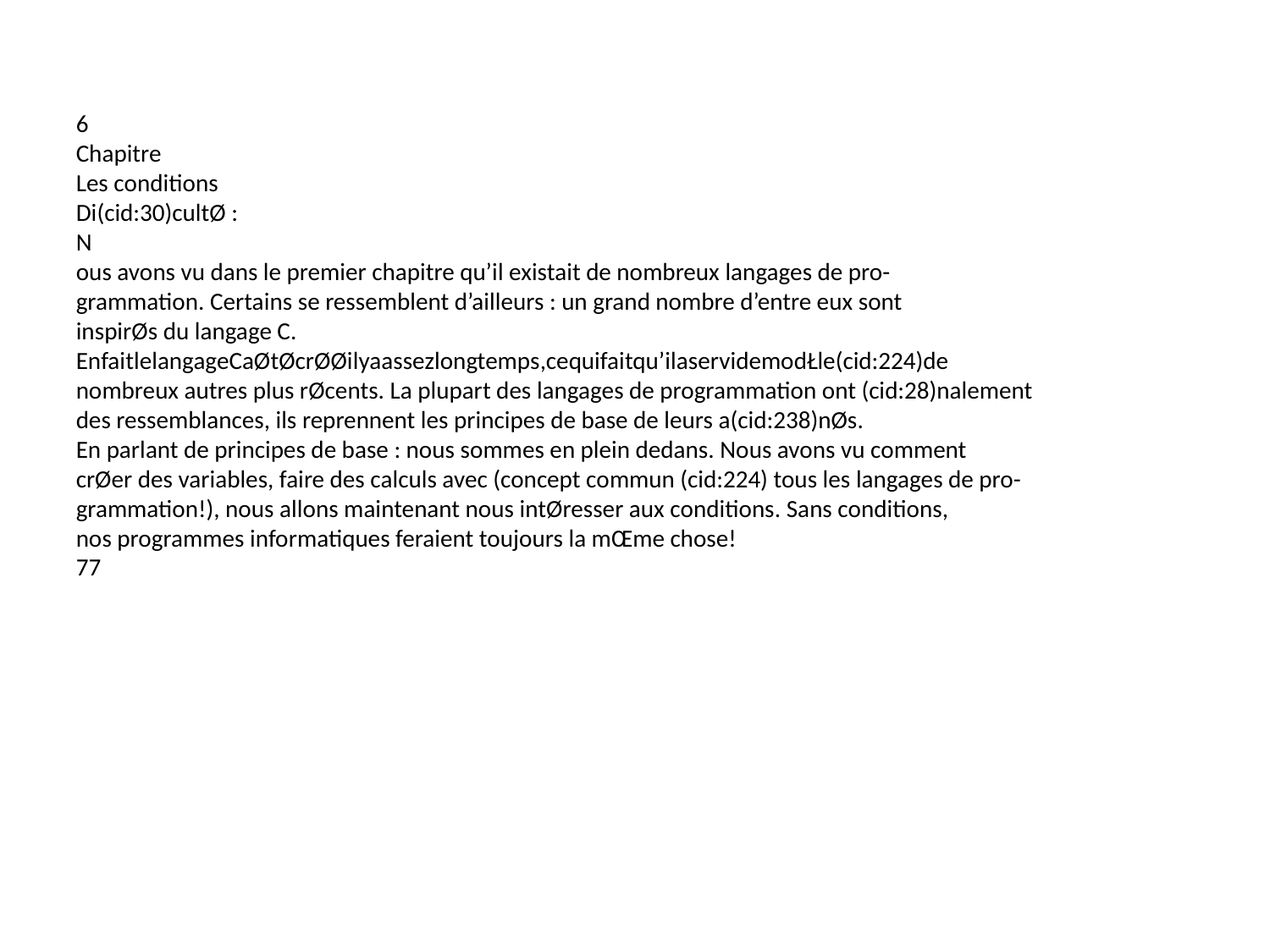

6
Chapitre
Les conditions
Di(cid:30)cultØ :
N
ous avons vu dans le premier chapitre qu’il existait de nombreux langages de pro-
grammation. Certains se ressemblent d’ailleurs : un grand nombre d’entre eux sont
inspirØs du langage C.
EnfaitlelangageCaØtØcrØØilyaassezlongtemps,cequifaitqu’ilaservidemodŁle(cid:224)de
nombreux autres plus rØcents. La plupart des langages de programmation ont (cid:28)nalement
des ressemblances, ils reprennent les principes de base de leurs a(cid:238)nØs.
En parlant de principes de base : nous sommes en plein dedans. Nous avons vu comment
crØer des variables, faire des calculs avec (concept commun (cid:224) tous les langages de pro-
grammation!), nous allons maintenant nous intØresser aux conditions. Sans conditions,
nos programmes informatiques feraient toujours la mŒme chose!
77